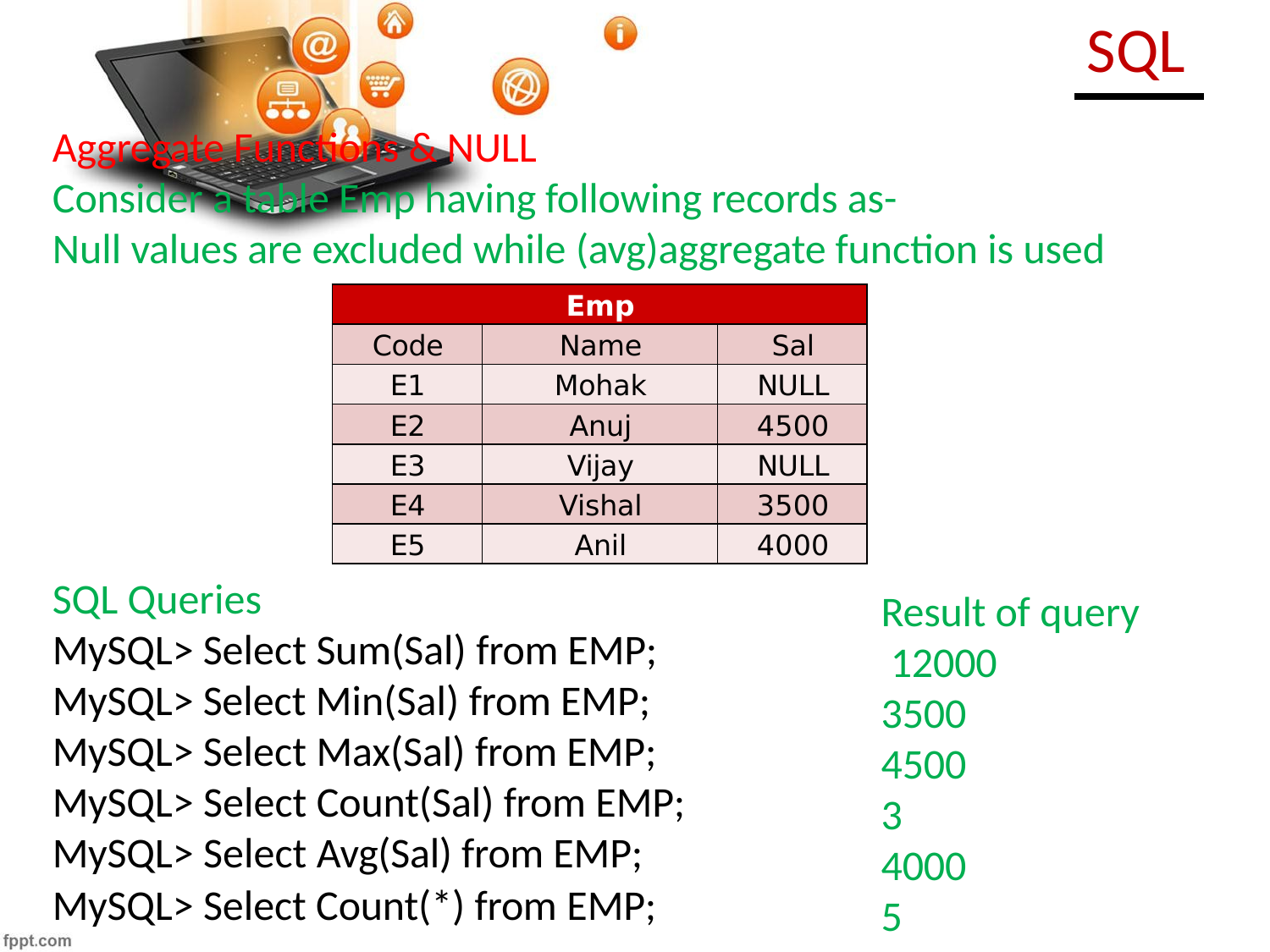

# SQL

Aggregate Functions & NULL
Consider a table Emp having following records as-
Null values are excluded while (avg)aggregate function is used
| Emp |  |  |
| --- | --- | --- |
| Code | Name | Sal |
| E1 | Mohak | NULL |
| E2 | Anuj | 4500 |
| E3 | Vijay | NULL |
| E4 | Vishal | 3500 |
| E5 | Anil | 4000 |
SQL Queries
Result of query  12000
3500
4500
3
4000
5
MySQL> Select Sum(Sal) from EMP;  MySQL> Select Min(Sal) from EMP;  MySQL> Select Max(Sal) from EMP;  MySQL> Select Count(Sal) from EMP;  MySQL> Select Avg(Sal) from EMP;
MySQL> Select Count(*) from EMP;